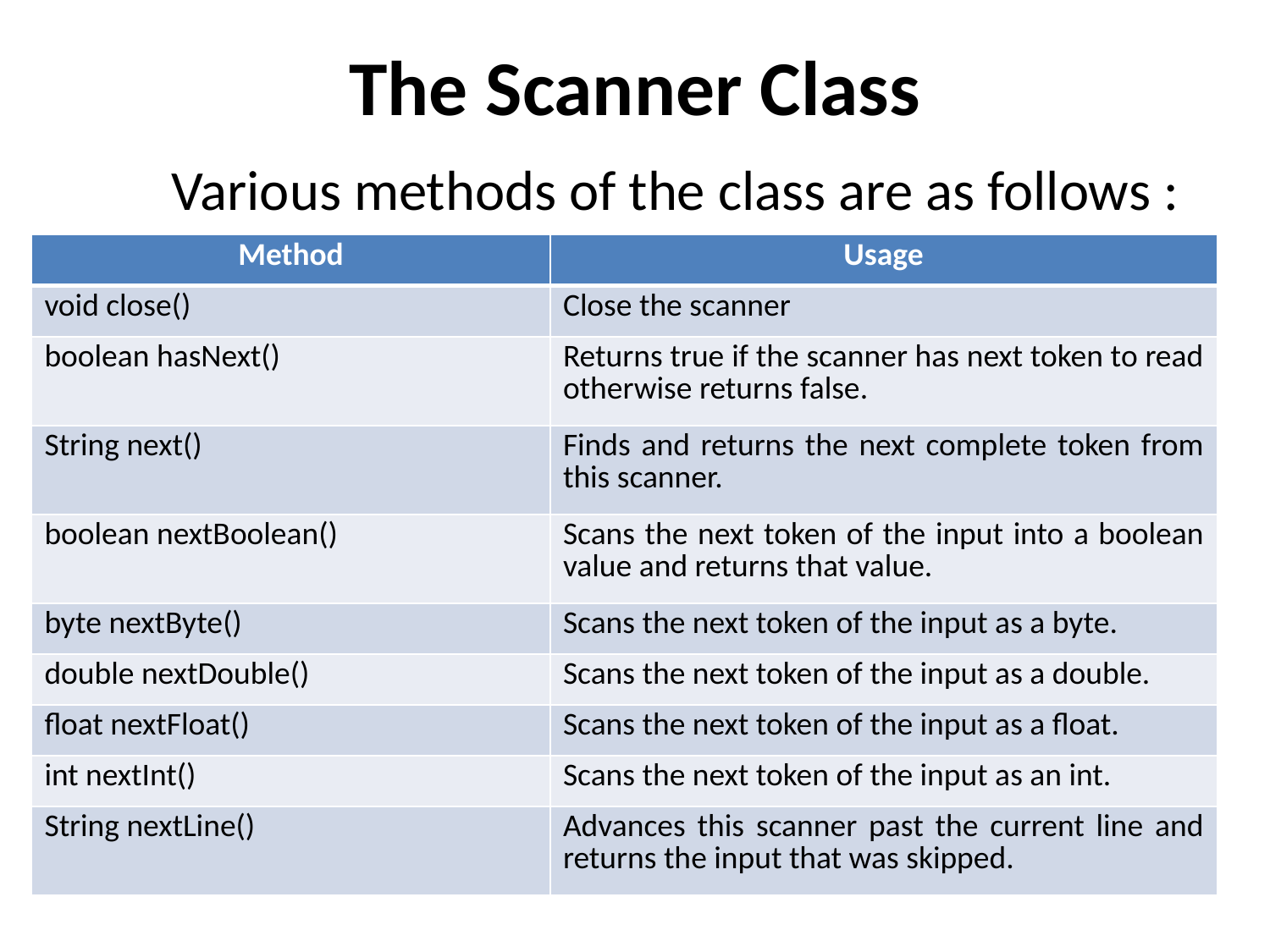

# The Scanner Class
	Various methods of the class are as follows :
| Method | Usage |
| --- | --- |
| void close() | Close the scanner |
| boolean hasNext() | Returns true if the scanner has next token to read otherwise returns false. |
| String next() | Finds and returns the next complete token from this scanner. |
| boolean nextBoolean() | Scans the next token of the input into a boolean value and returns that value. |
| byte nextByte() | Scans the next token of the input as a byte. |
| double nextDouble() | Scans the next token of the input as a double. |
| float nextFloat() | Scans the next token of the input as a float. |
| int nextInt() | Scans the next token of the input as an int. |
| String nextLine() | Advances this scanner past the current line and returns the input that was skipped. |